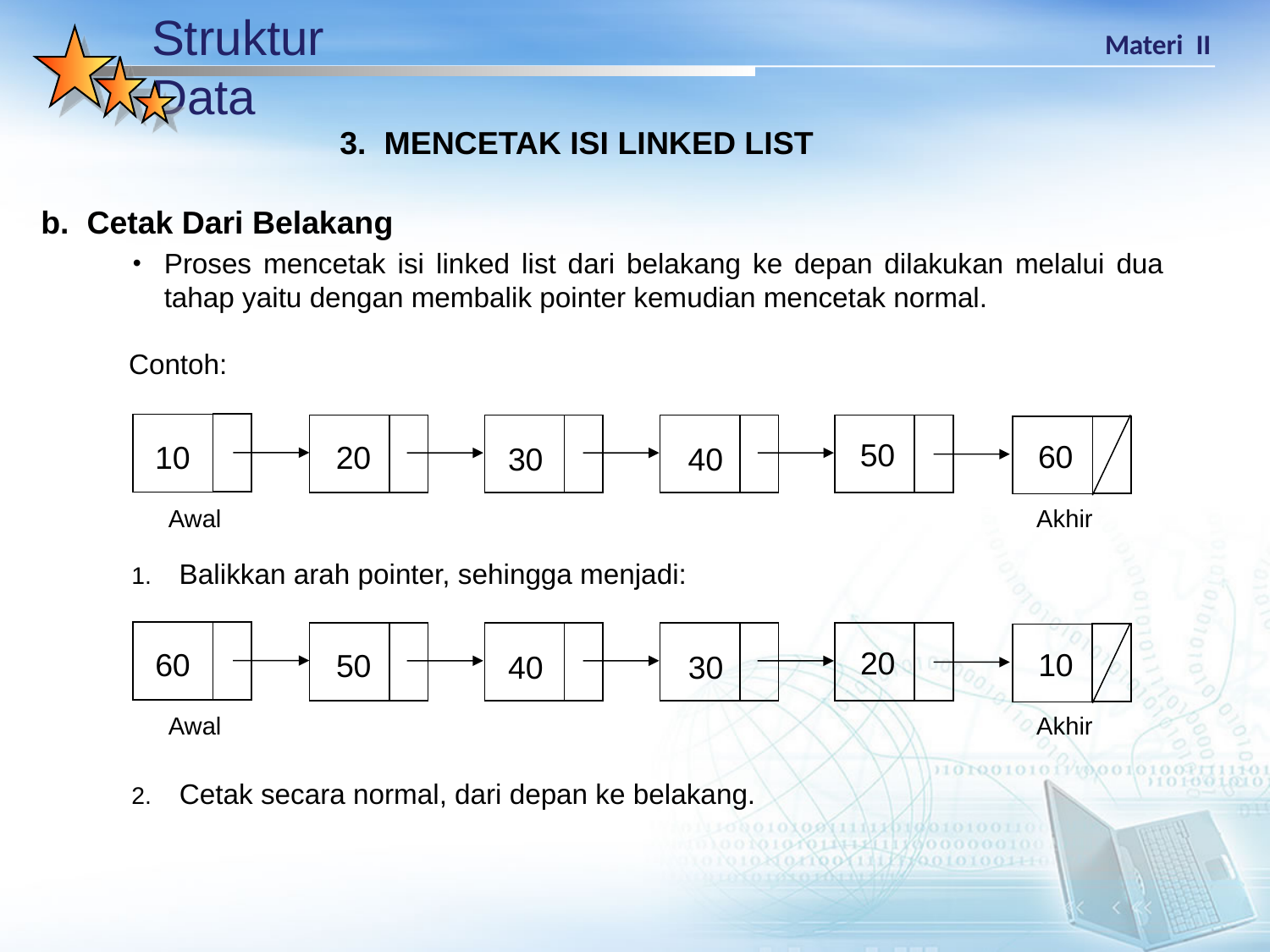

3.  MENCETAK ISI LINKED LIST
b.  Cetak Dari Belakang
Proses mencetak isi linked list dari belakang ke depan dilakukan melalui dua tahap yaitu dengan membalik pointer kemudian mencetak normal.
Contoh:

50
60
10
20
30
40

Awal
Akhir
Balikkan arah pointer, sehingga menjadi:

20
10
60
50
40
30

Awal
Akhir
Cetak secara normal, dari depan ke belakang.